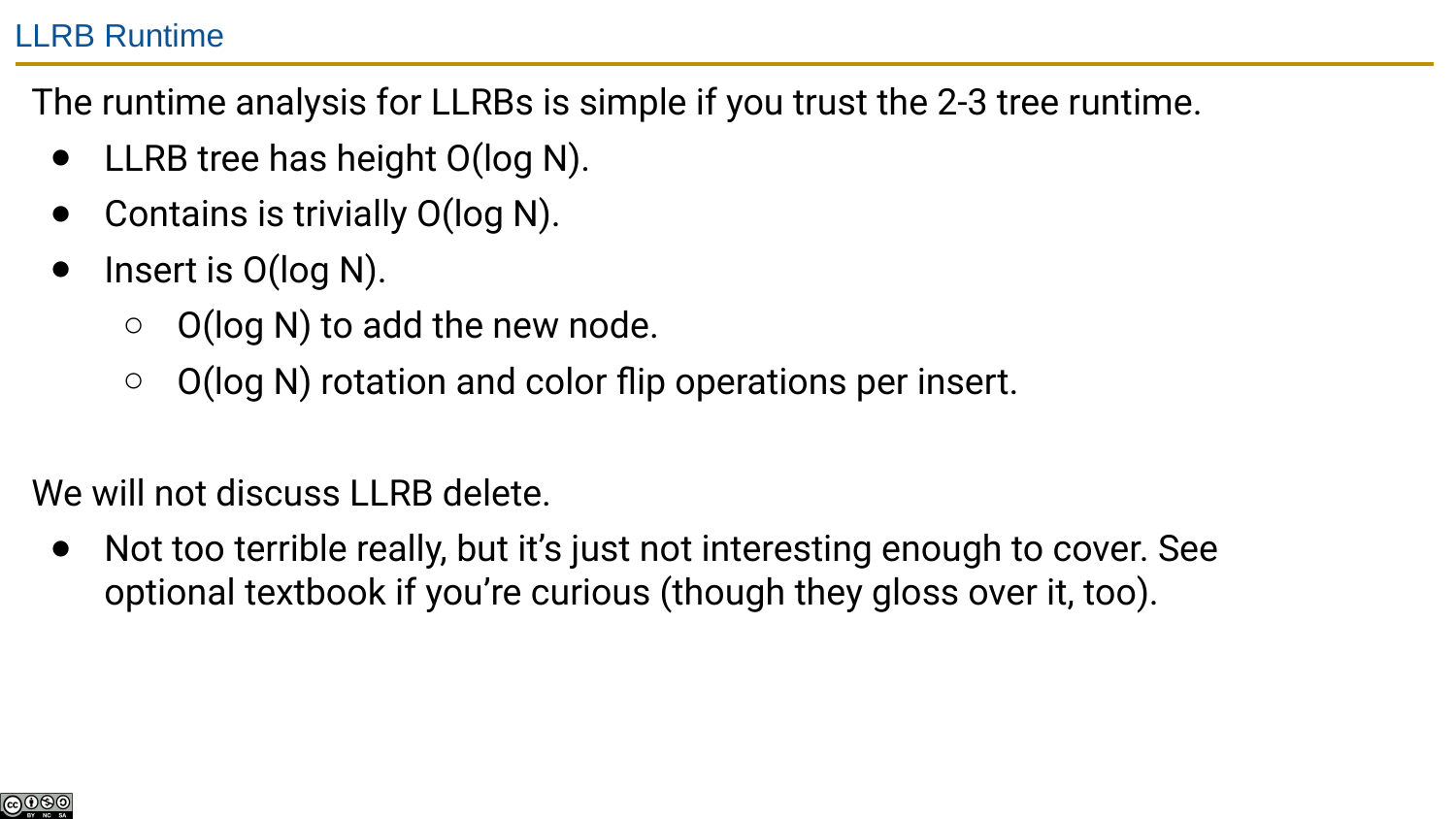

# LLRB Runtime
The runtime analysis for LLRBs is simple if you trust the 2-3 tree runtime.
LLRB tree has height O(log N).
Contains is trivially O(log N).
Insert is O(log N).
O(log N) to add the new node.
O(log N) rotation and color flip operations per insert.

We will not discuss LLRB delete.
Not too terrible really, but it’s just not interesting enough to cover. See optional textbook if you’re curious (though they gloss over it, too).